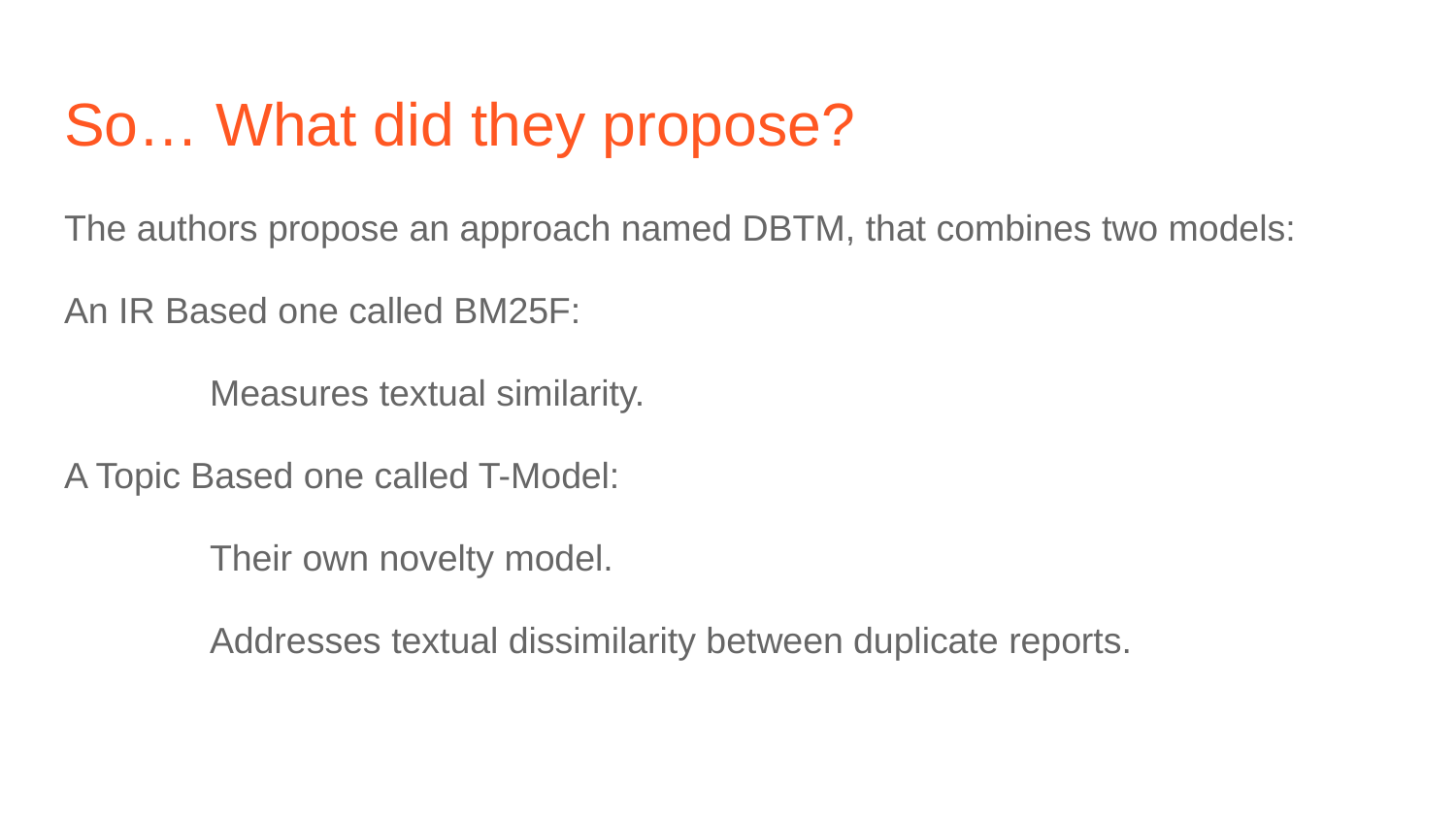

# So… What did they propose?
The authors propose an approach named DBTM, that combines two models:
An IR Based one called BM25F:
	Measures textual similarity.
A Topic Based one called T-Model:
	Their own novelty model.
	Addresses textual dissimilarity between duplicate reports.